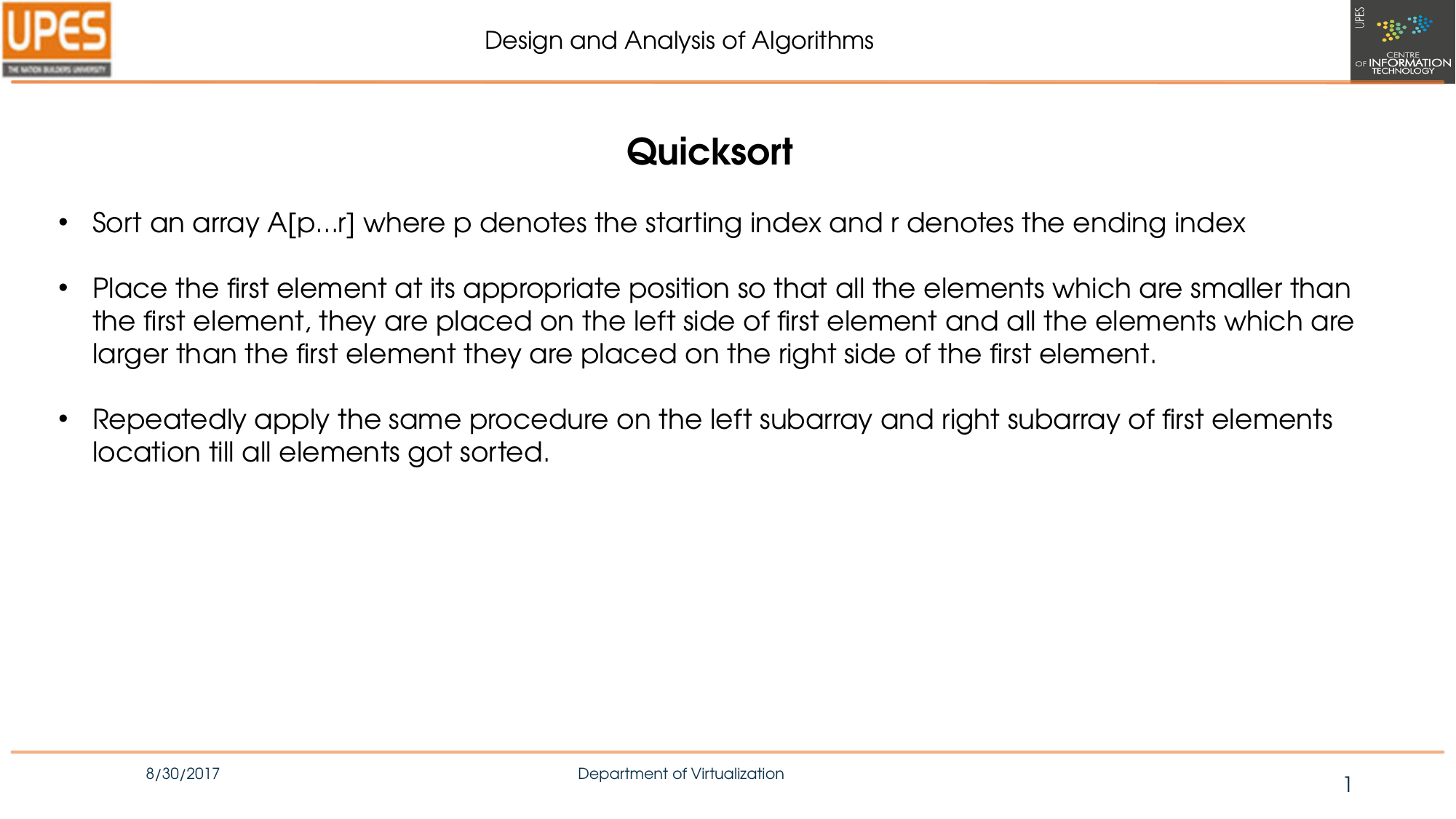

Quicksort

Sort an array A[p…r] where p denotes the starting index and r denotes the ending index

Place the first element at its appropriate position so that all the elements which are smaller than the first element, they are placed on the left side of first element and all the elements which are larger than the first element they are placed on the right side of the first element.

Repeatedly apply the same procedure on the left subarray and right subarray of first elements location till all elements got sorted.

Department of Virtualization
1
8/30/2017